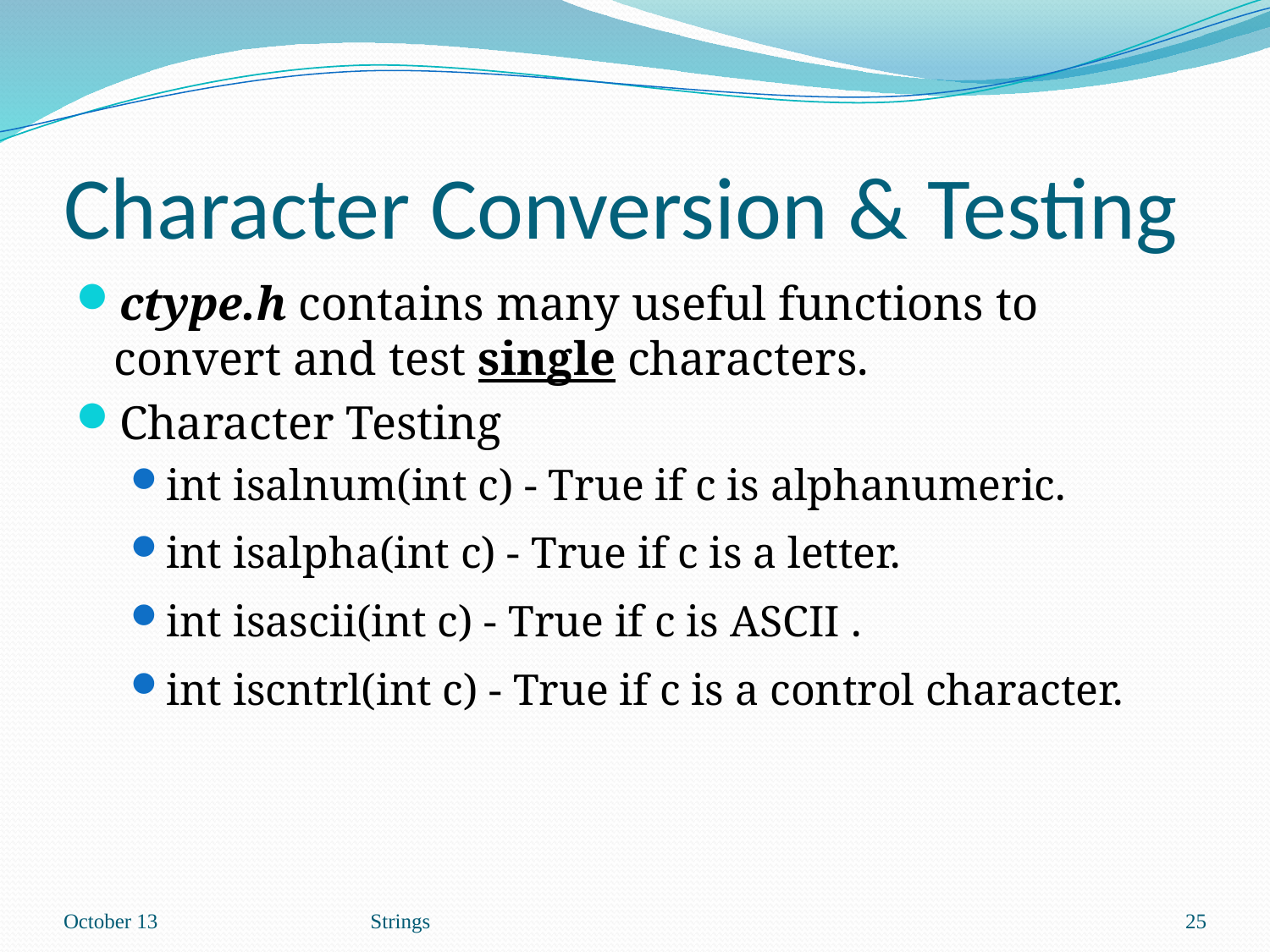

# Character Conversion & Testing
ctype.h contains many useful functions to convert and test single characters.
Character Testing
int isalnum(int c) - True if c is alphanumeric.
int isalpha(int c) - True if c is a letter.
int isascii(int c) - True if c is ASCII .
int iscntrl(int c) - True if c is a control character.
October 13
Strings
25